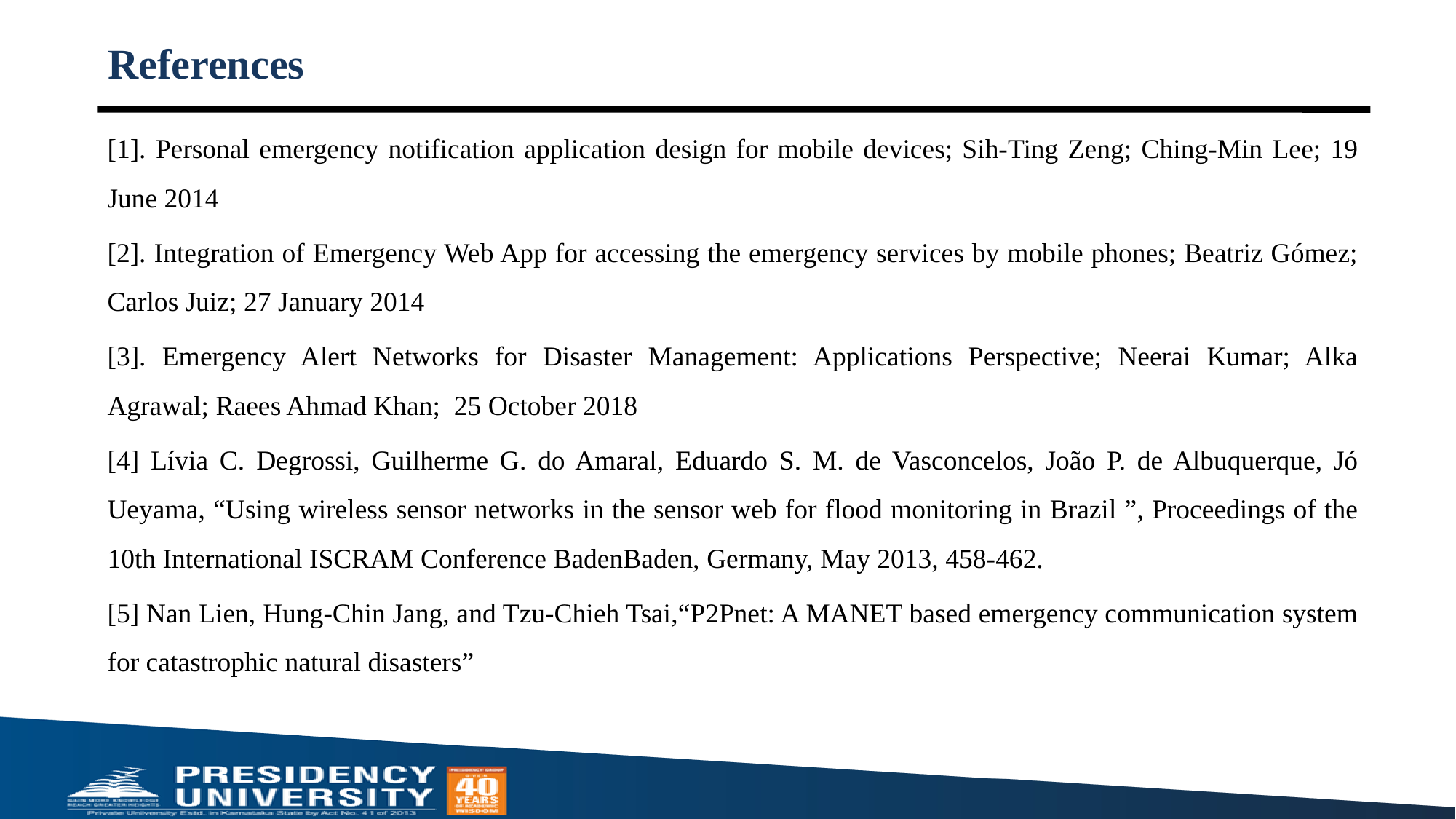

# References
[1]. Personal emergency notification application design for mobile devices; Sih-Ting Zeng; Ching-Min Lee; 19 June 2014
[2]. Integration of Emergency Web App for accessing the emergency services by mobile phones; Beatriz Gómez; Carlos Juiz; 27 January 2014
[3]. Emergency Alert Networks for Disaster Management: Applications Perspective; Neerai Kumar; Alka Agrawal; Raees Ahmad Khan;  25 October 2018
[4] Lívia C. Degrossi, Guilherme G. do Amaral, Eduardo S. M. de Vasconcelos, João P. de Albuquerque, Jó Ueyama, “Using wireless sensor networks in the sensor web for flood monitoring in Brazil ”, Proceedings of the 10th International ISCRAM Conference BadenBaden, Germany, May 2013, 458-462.
[5] Nan Lien, Hung-Chin Jang, and Tzu-Chieh Tsai,“P2Pnet: A MANET based emergency communication system for catastrophic natural disasters”